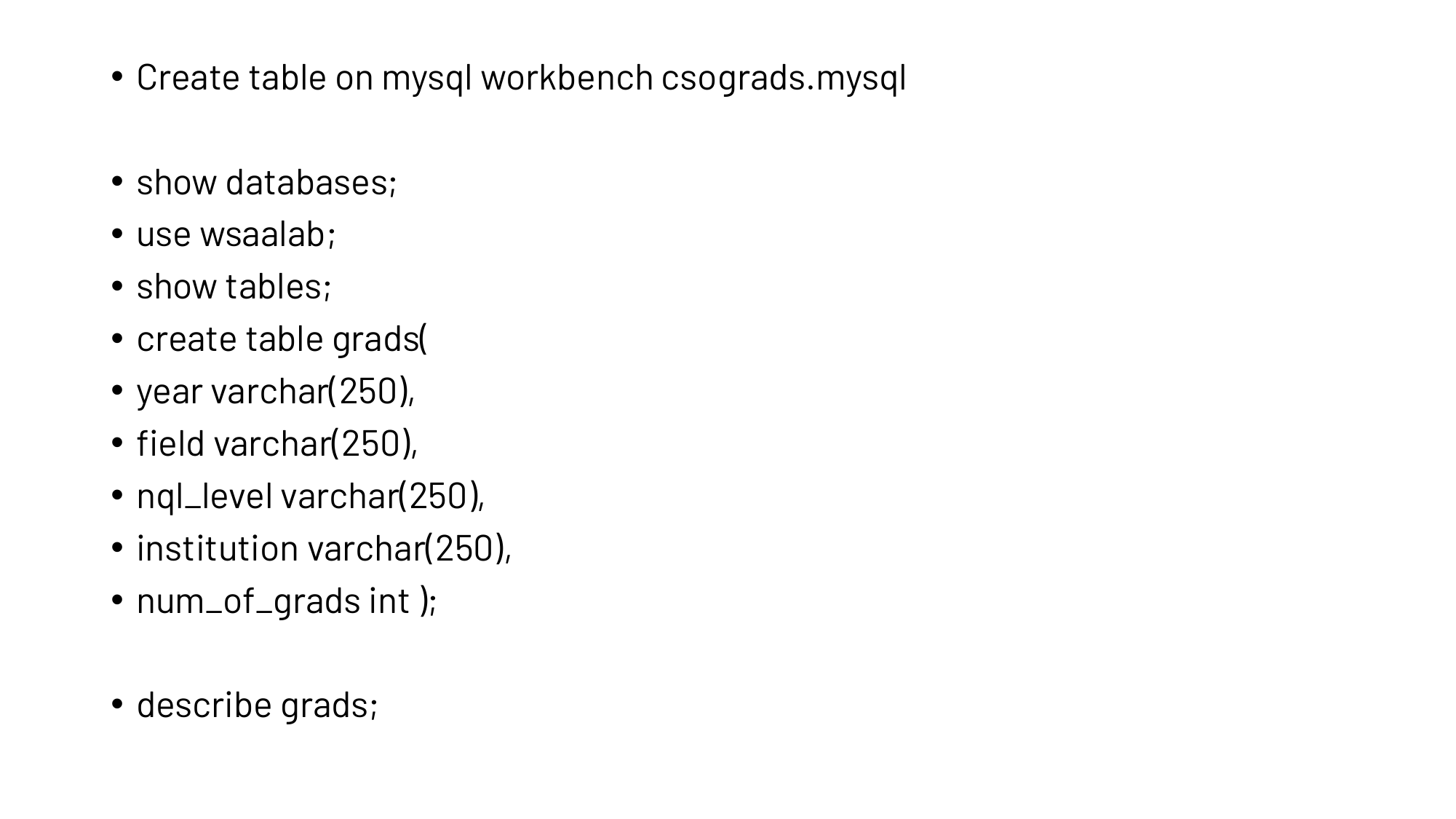

Create table on mysql workbench csograds.mysql

show databases;
use wsaalab;
show tables;
create table grads(
year varchar(250),
field varchar(250),
nql_level varchar(250),
institution varchar(250),
num_of_grads int );

describe grads;